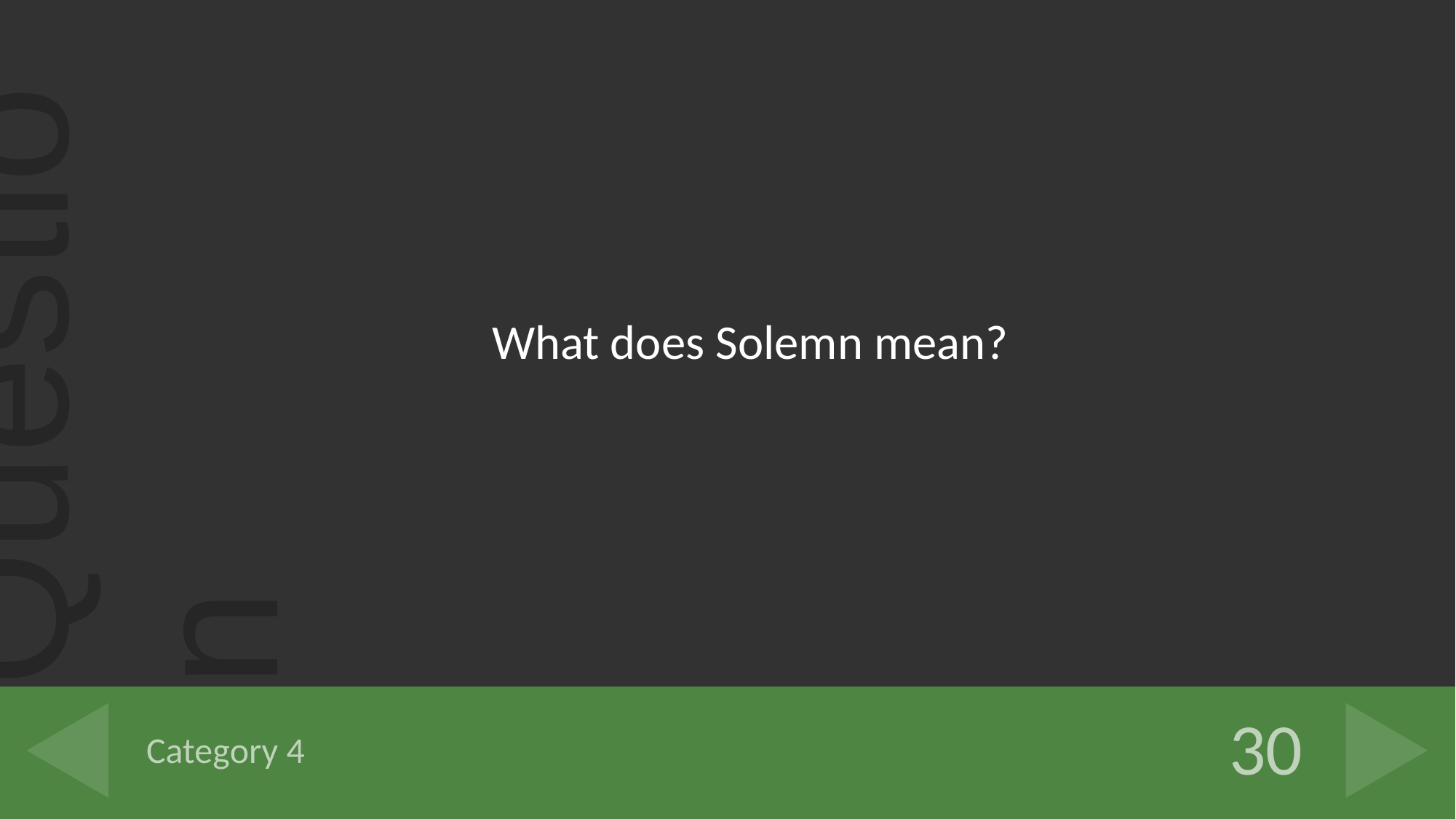

What does Solemn mean?
# Category 4
30